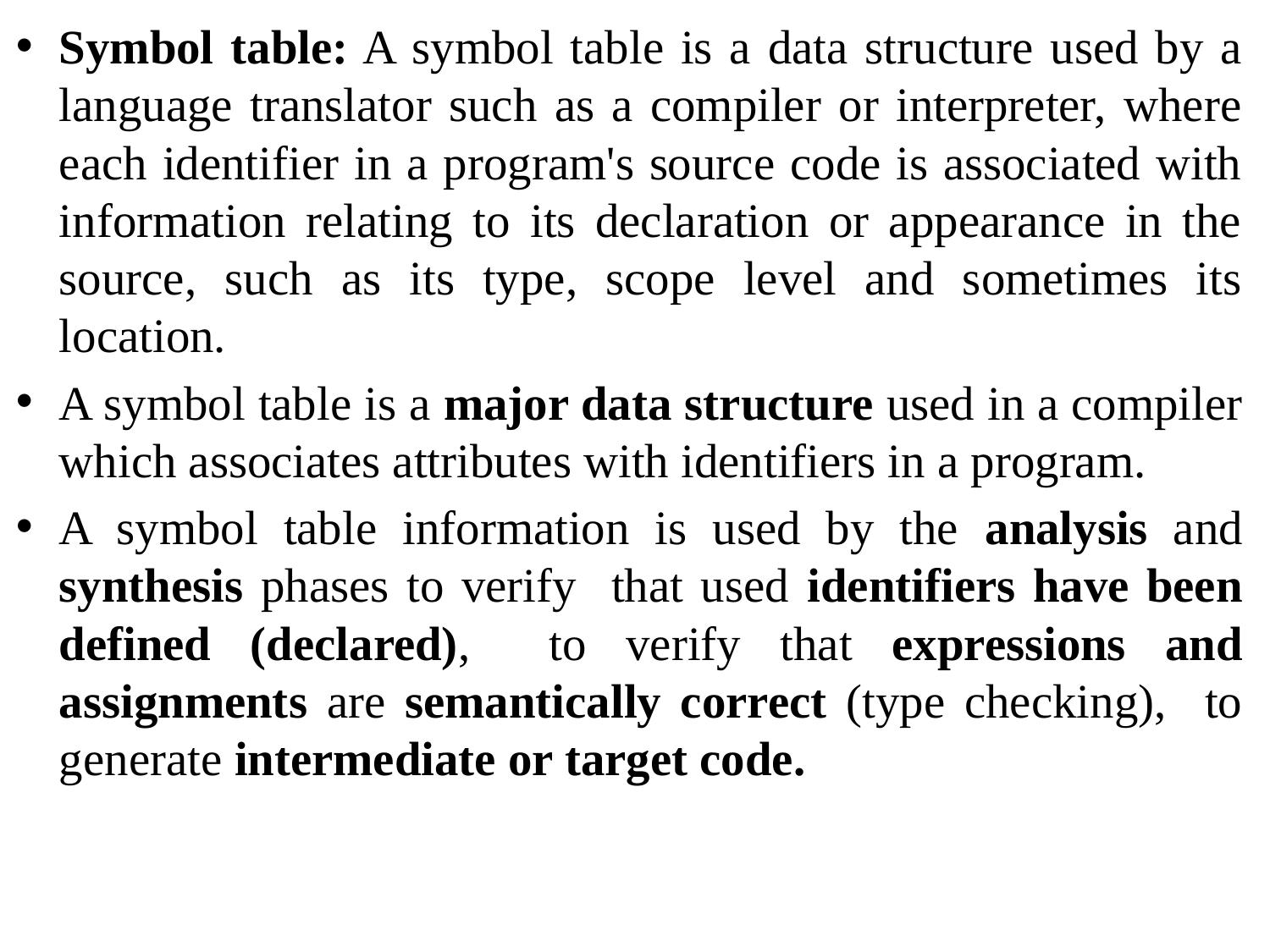

Symbol table: A symbol table is a data structure used by a language translator such as a compiler or interpreter, where each identifier in a program's source code is associated with information relating to its declaration or appearance in the source, such as its type, scope level and sometimes its location.
A symbol table is a major data structure used in a compiler which associates attributes with identifiers in a program.
A symbol table information is used by the analysis and synthesis phases to verify  that used identifiers have been defined (declared),  to verify that expressions and assignments are semantically correct (type checking),  to generate intermediate or target code.